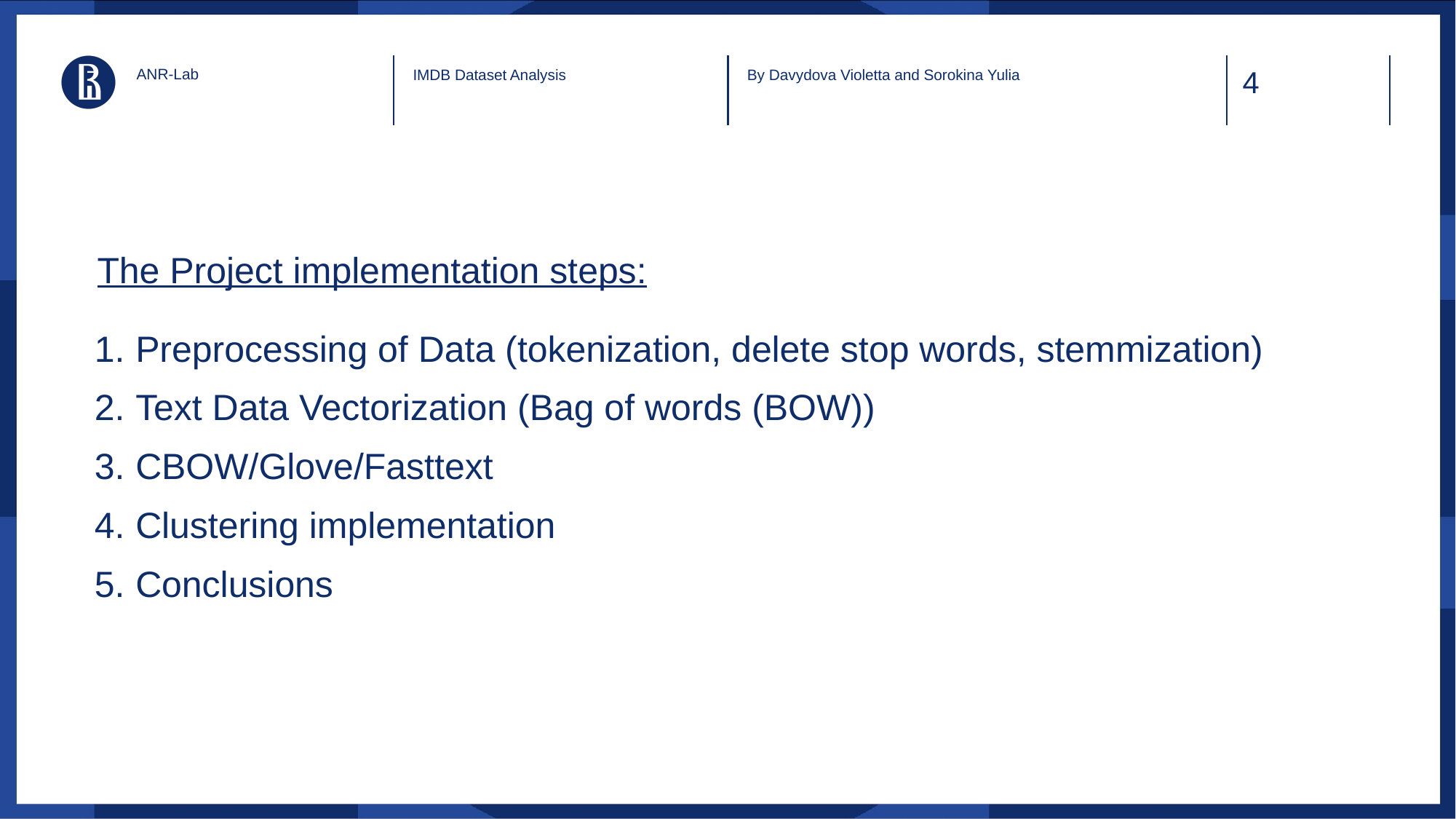

ANR-Lab

IMDB Dataset Analysis

By Davydova Violetta and Sorokina Yulia

The Project implementation steps:
Preprocessing of Data (tokenization, delete stop words, stemmization)
Text Data Vectorization (Bag of words (BOW))
CBOW/Glove/Fasttext
Clustering implementation
Conclusions